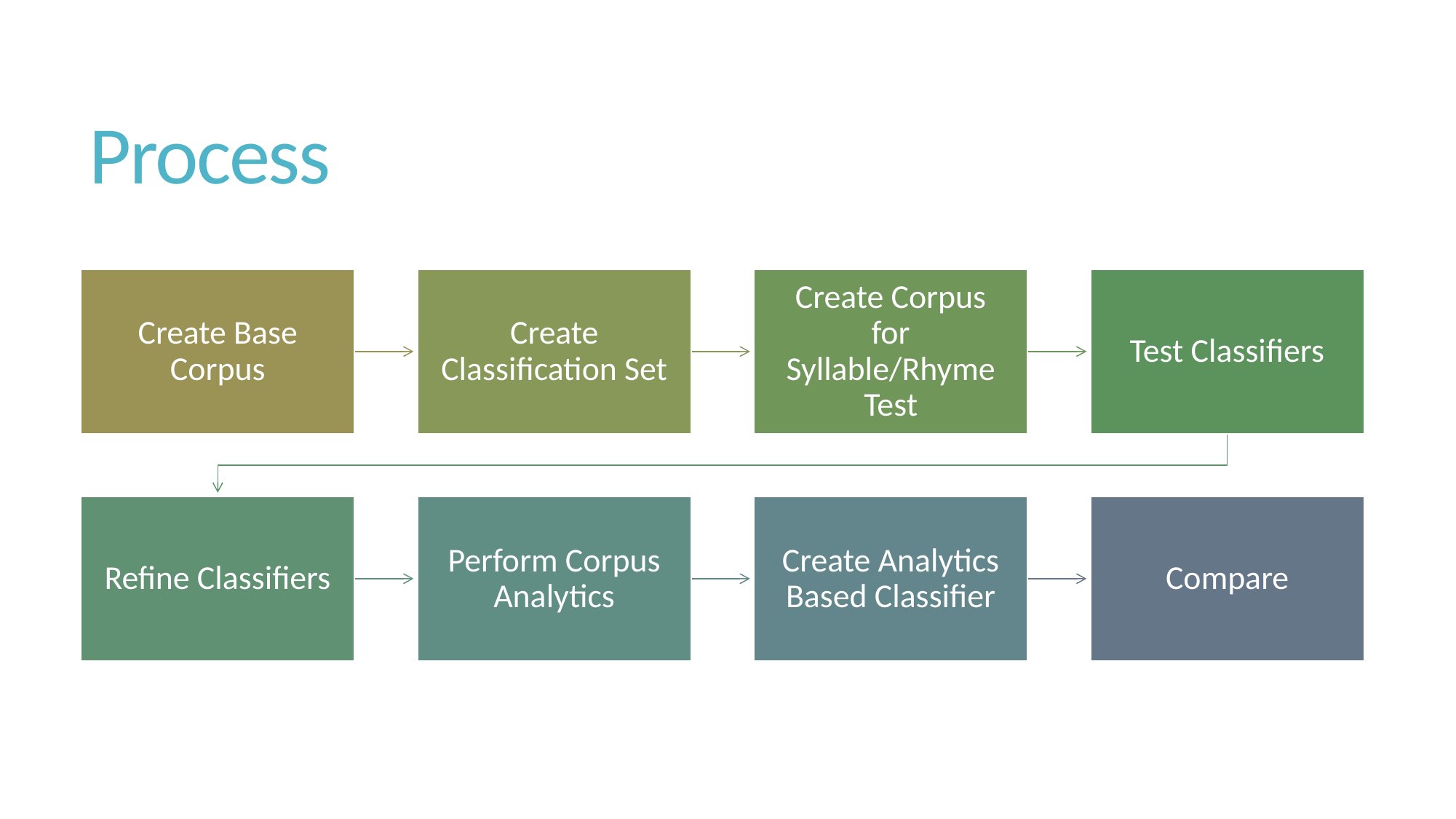

# Process

Create Base Corpus

Create Classification Set

Create Corpus for Syllable/Rhyme Test

Test Classifiers

Refine Classifiers

Perform Corpus Analytics

Create Analytics Based Classifier
Compare